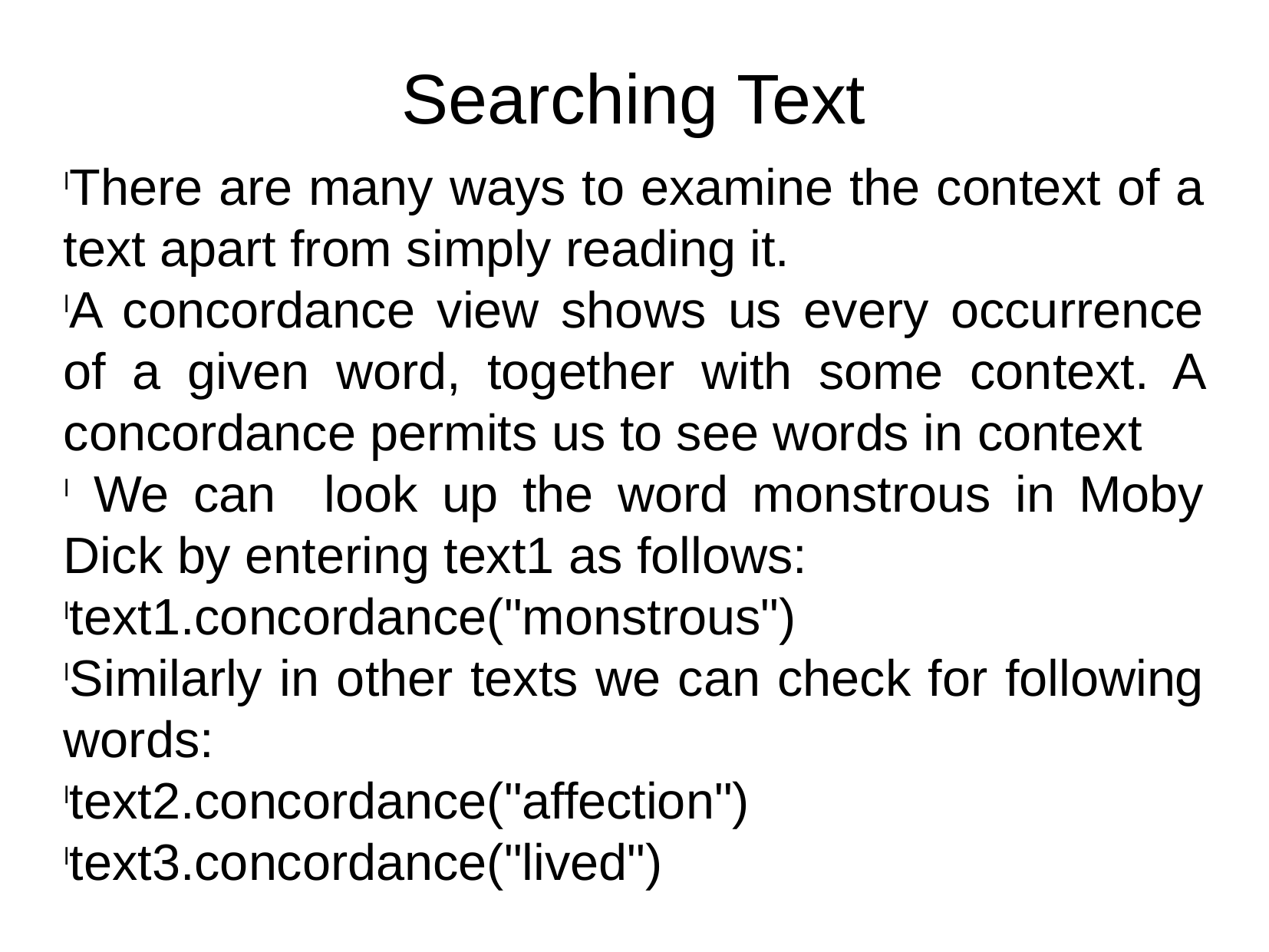

Searching Text
There are many ways to examine the context of a text apart from simply reading it.
A concordance view shows us every occurrence of a given word, together with some context. A concordance permits us to see words in context
 We can  look up the word monstrous in Moby Dick by entering text1 as follows:
text1.concordance("monstrous")
Similarly in other texts we can check for following words:
text2.concordance("affection")
text3.concordance("lived")